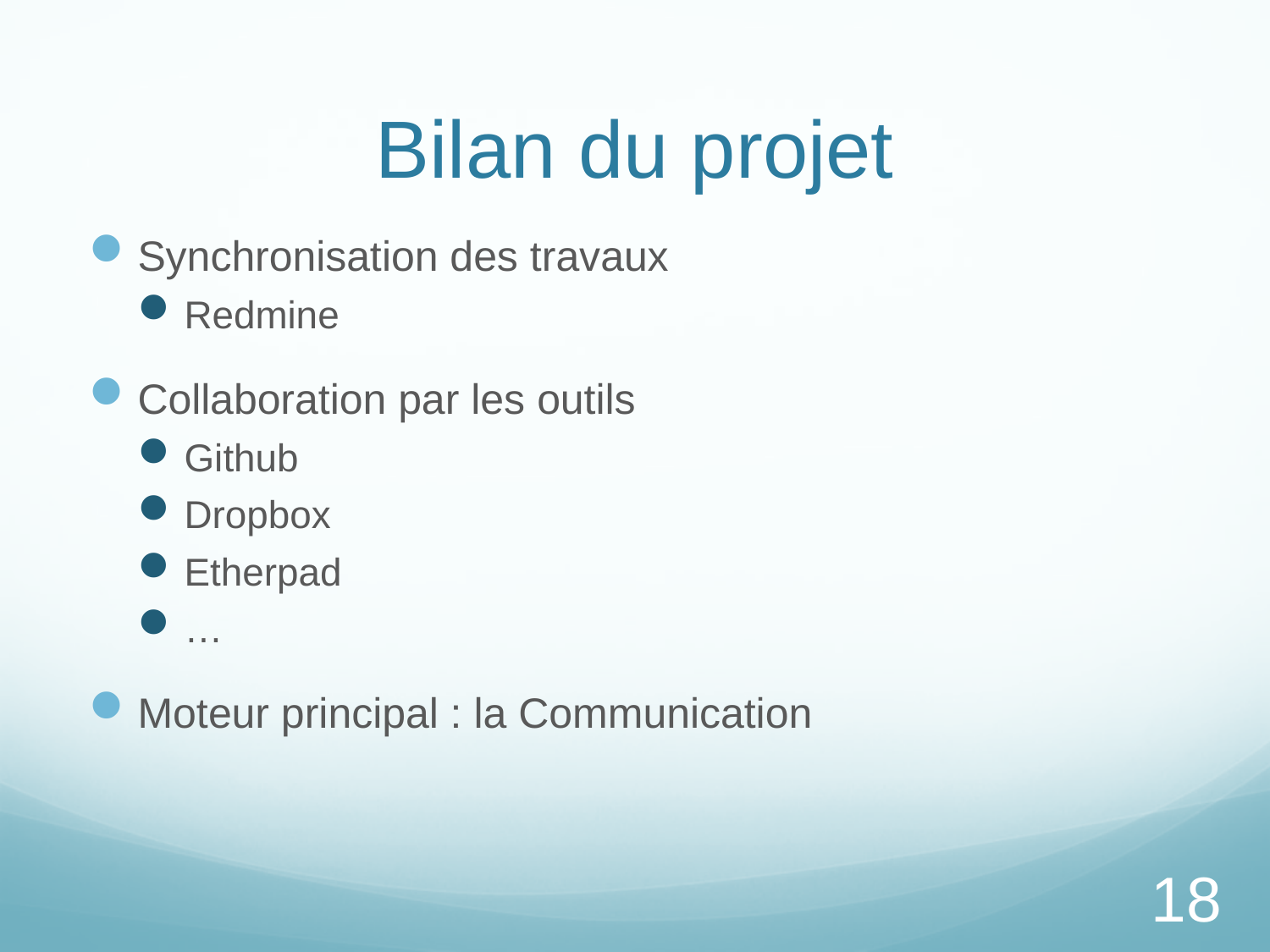

# Bilan du projet
Synchronisation des travaux
Redmine
Collaboration par les outils
Github
Dropbox
Etherpad
…
Moteur principal : la Communication
18